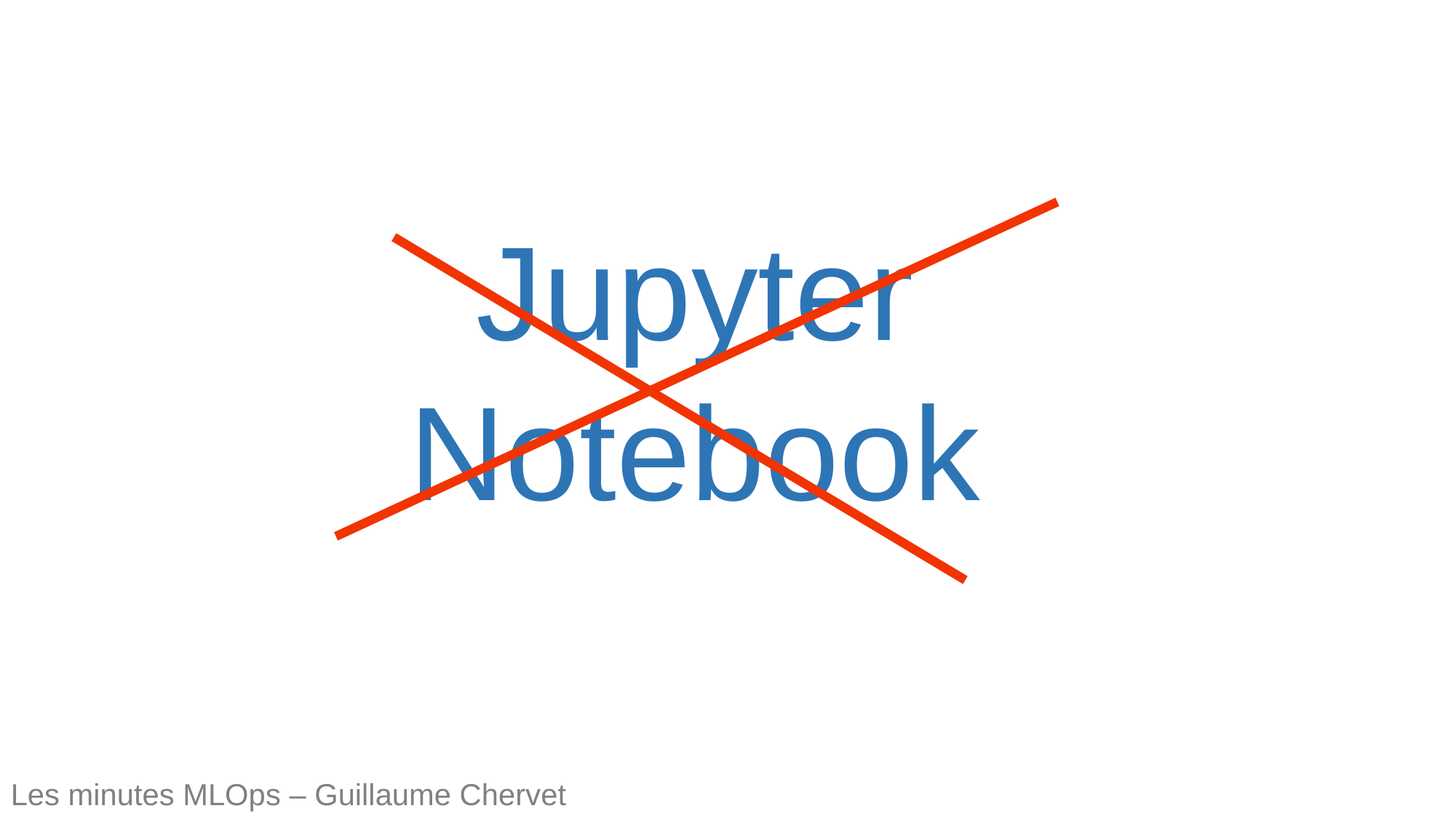

#
Jupyter Notebook

Les minutes MLOps – Guillaume Chervet